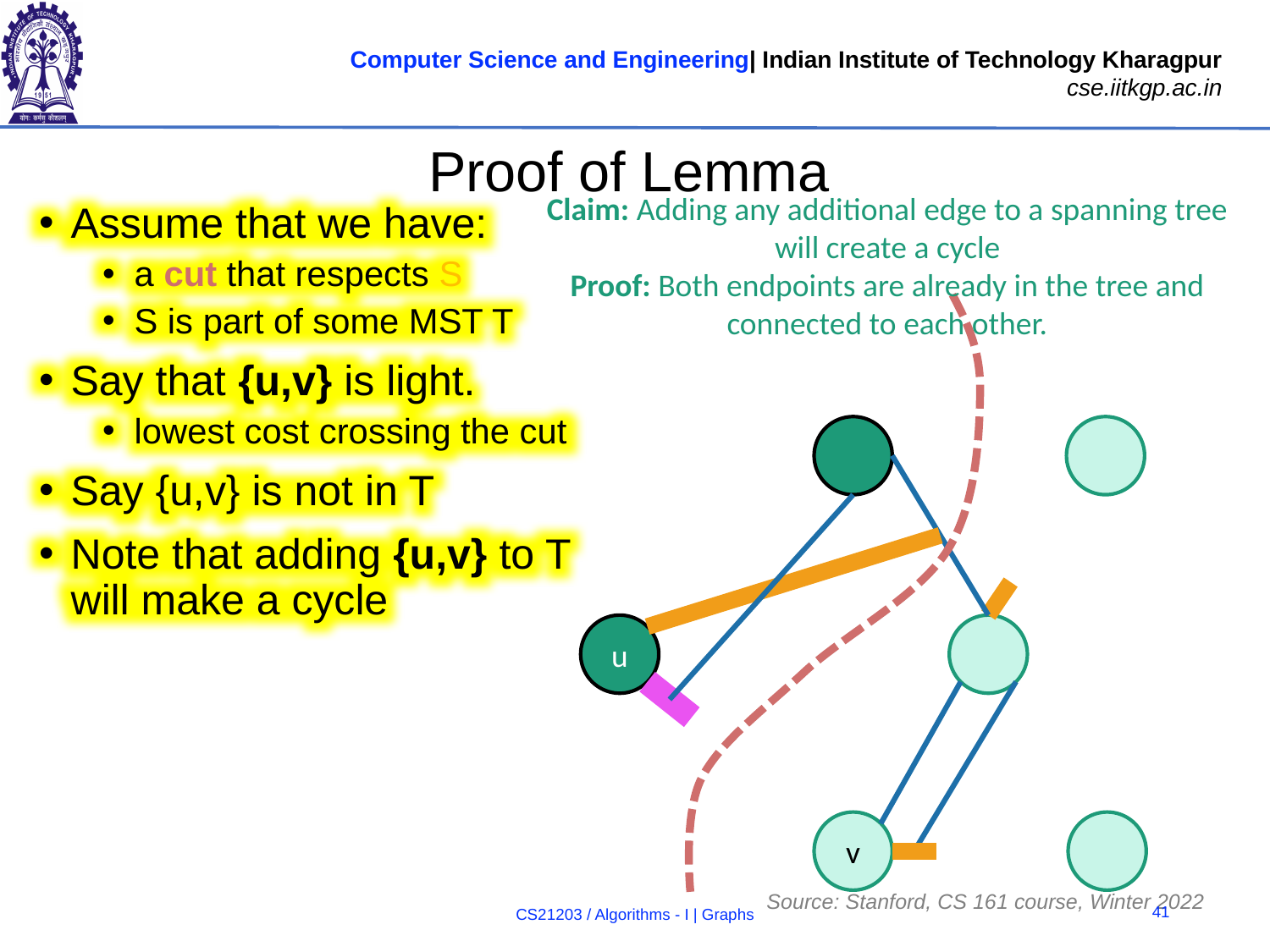

# Proof of Lemma
Claim: Adding any additional edge to a spanning tree will create a cycle
Proof: Both endpoints are already in the tree and connected to each other.
Assume that we have:
a cut that respects S
S is part of some MST T
Say that {u,v} is light.
lowest cost crossing the cut
Say {u,v} is not in T
Note that adding {u,v} to T
will make a cycle

u

v

Source: Stanford, CS 161 course, Winter 2022
41
CS21203 / Algorithms - I | Graphs